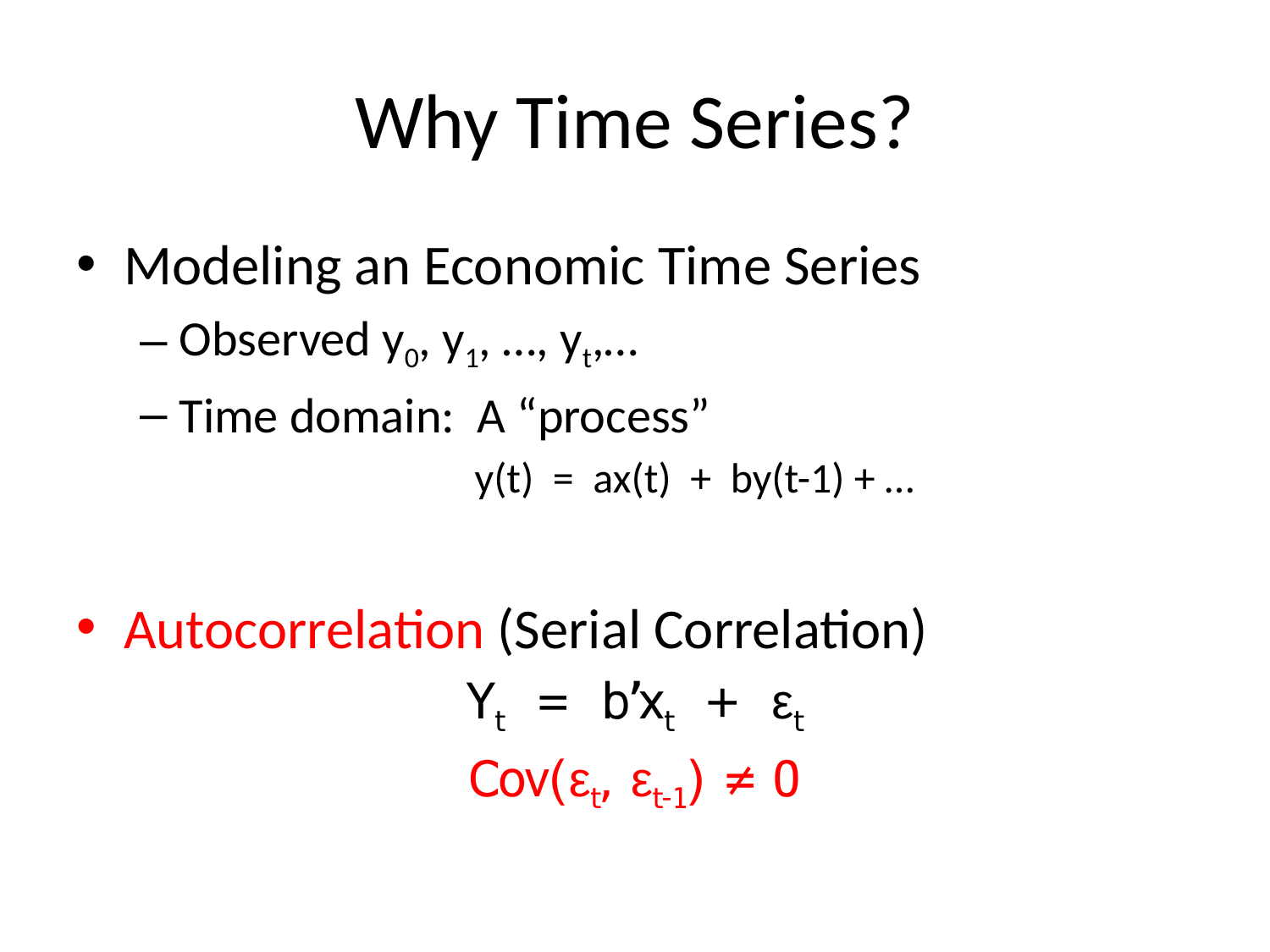

# Why Time Series?
Modeling an Economic Time Series
Observed y0, y1, …, yt,…
Time domain:  A “process”
y(t)  =  ax(t)  +  by(t-1) + …

Autocorrelation (Serial Correlation)
Yt  =  b’xt  +  εt
Cov(εt, εt-1) ≠ 0